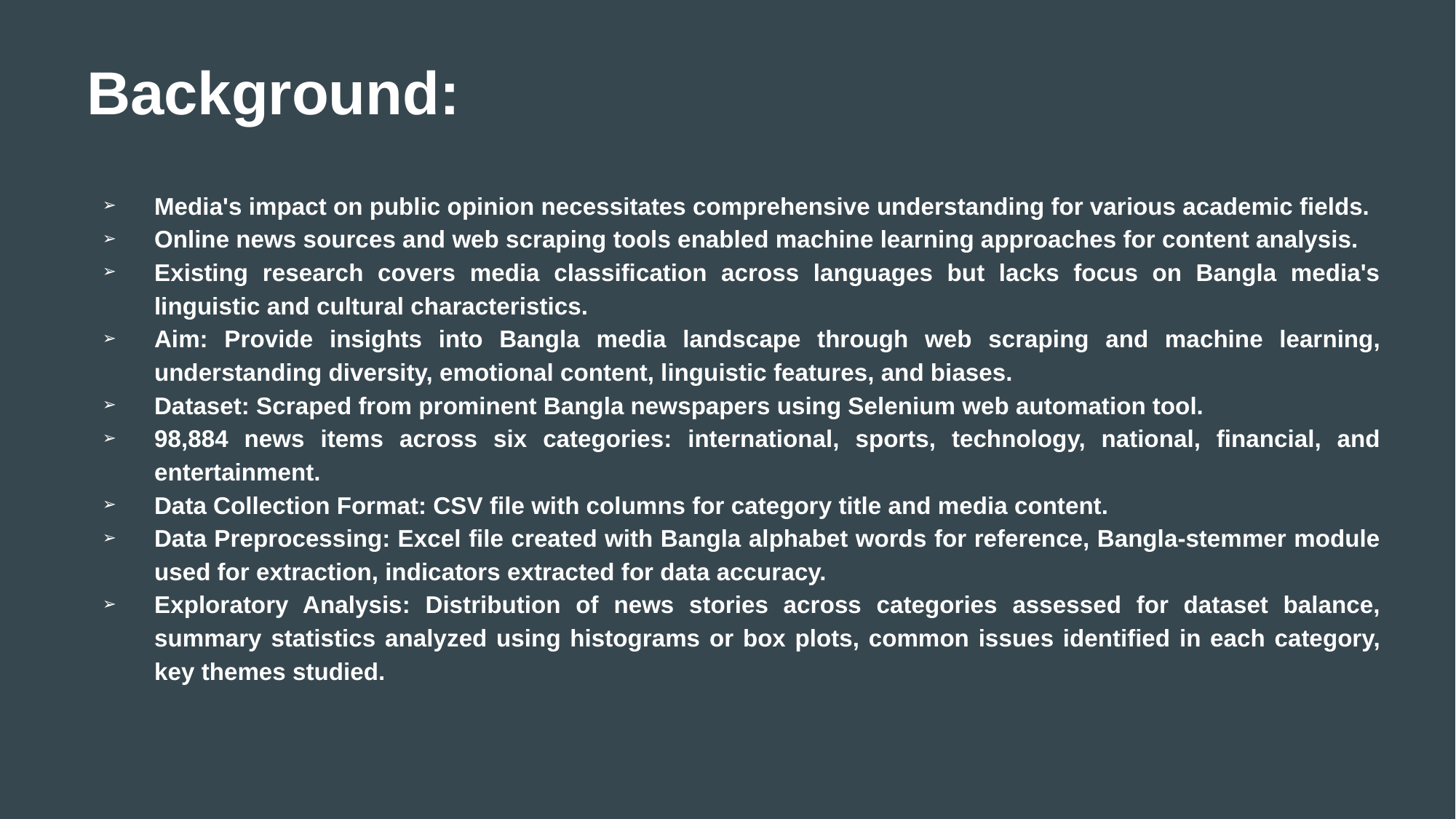

# Background:

Media's impact on public opinion necessitates comprehensive understanding for various academic fields.
Online news sources and web scraping tools enabled machine learning approaches for content analysis.
Existing research covers media classification across languages but lacks focus on Bangla media's linguistic and cultural characteristics.
Aim: Provide insights into Bangla media landscape through web scraping and machine learning, understanding diversity, emotional content, linguistic features, and biases.
Dataset: Scraped from prominent Bangla newspapers using Selenium web automation tool.
98,884 news items across six categories: international, sports, technology, national, financial, and entertainment.
Data Collection Format: CSV file with columns for category title and media content.
Data Preprocessing: Excel file created with Bangla alphabet words for reference, Bangla-stemmer module used for extraction, indicators extracted for data accuracy.
Exploratory Analysis: Distribution of news stories across categories assessed for dataset balance, summary statistics analyzed using histograms or box plots, common issues identified in each category, key themes studied.